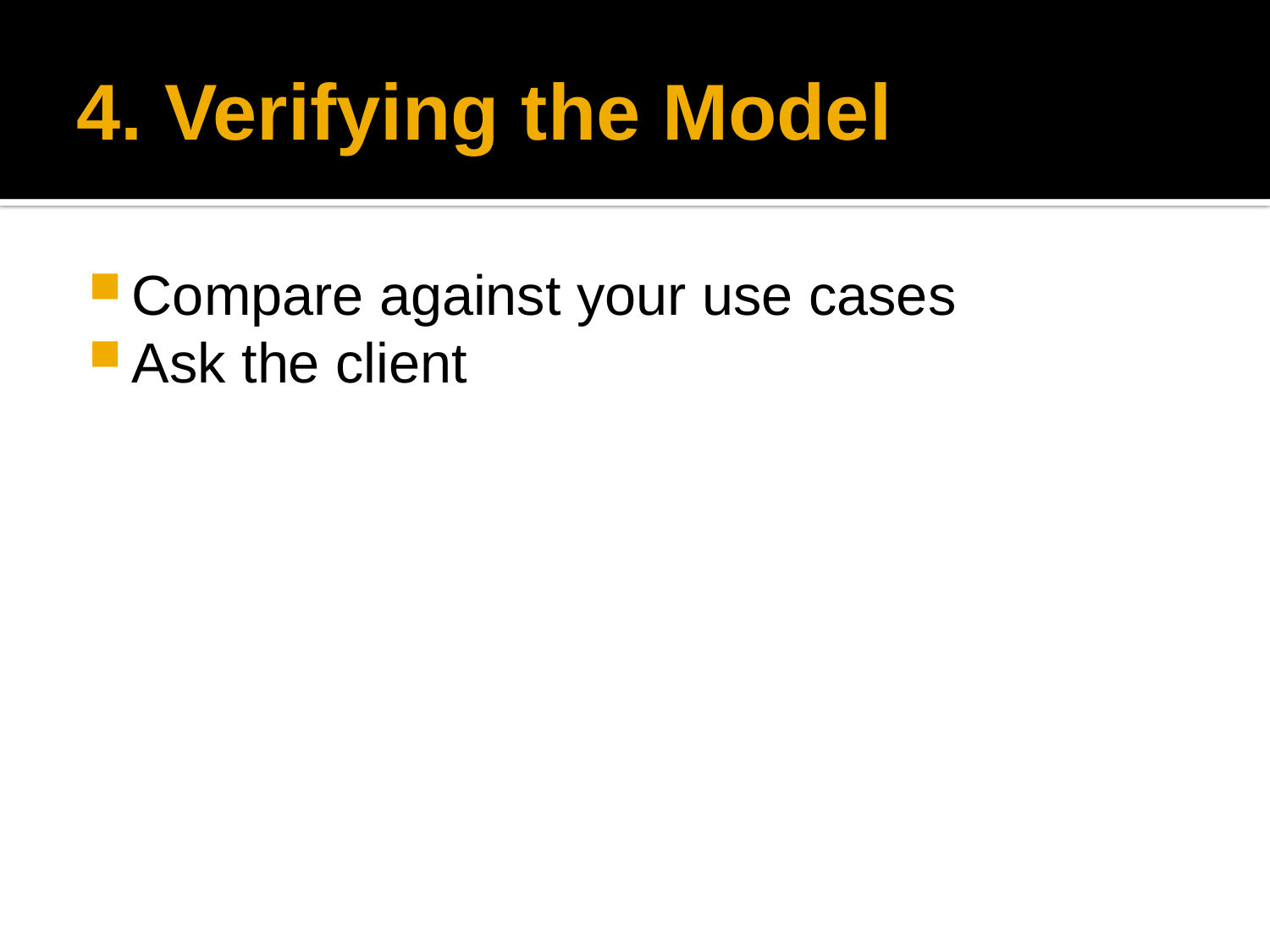

# 4. Verifying the Model
Compare against your use cases
Ask the client